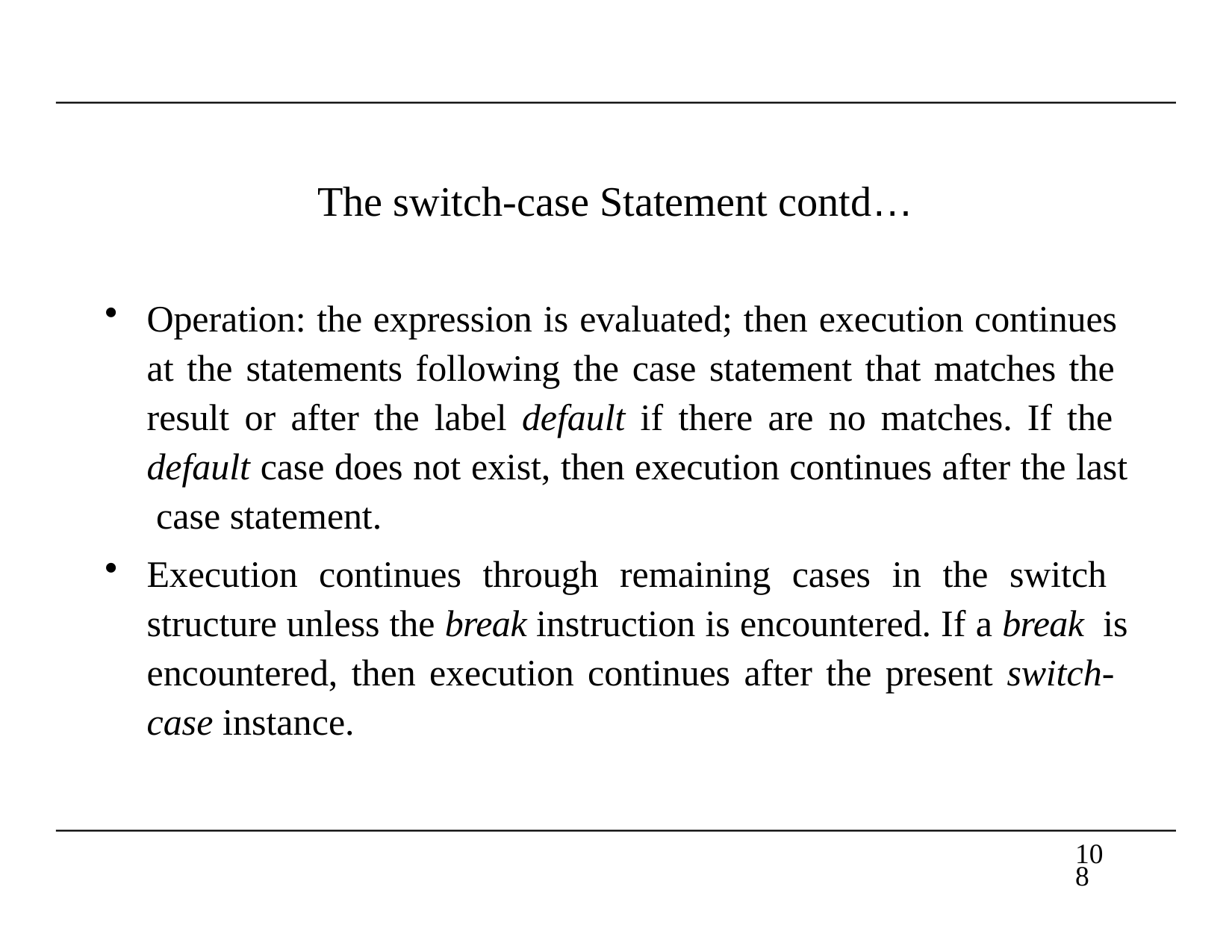

# The switch-case Statement contd…
Operation: the expression is evaluated; then execution continues  at the statements following the case statement that matches the  result or after the label default if there are no matches. If the  default case does not exist, then execution continues after the last  case statement.
Execution continues through remaining cases in the switch  structure unless the break instruction is encountered. If a break  is encountered, then execution continues after the present switch-  case instance.

108